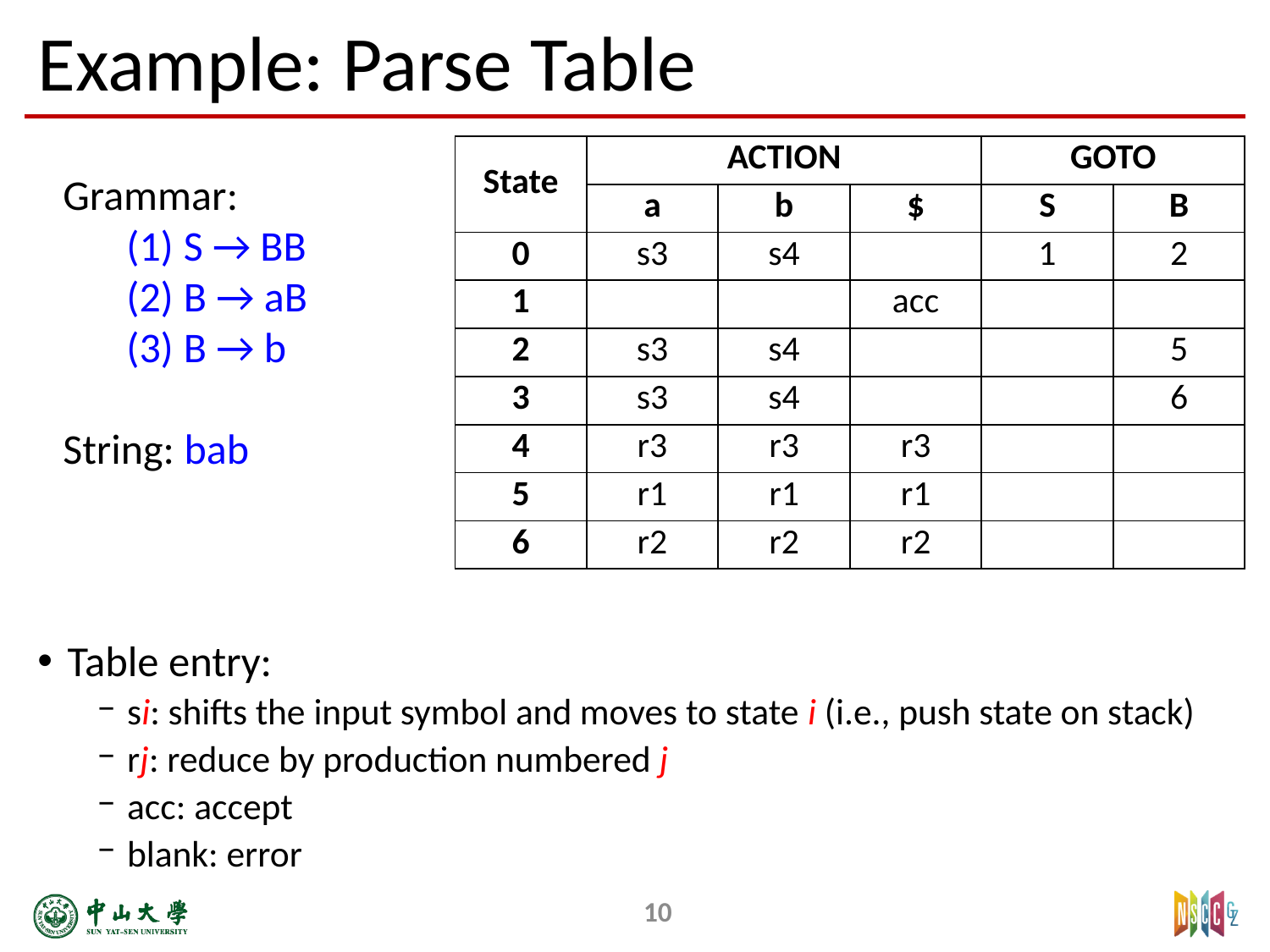

# Example: Parse Table
| State | ACTION |  |  | GOTO |  |
| --- | --- | --- | --- | --- | --- |
|  | a | b | $ | S | B |
| 0 | s3 | s4 |  | 1 | 2 |
| 1 |  |  | acc |  |  |
| 2 | s3 | s4 |  |  | 5 |
| 3 | s3 | s4 |  |  | 6 |
| 4 | r3 | r3 | r3 |  |  |
| 5 | r1 | r1 | r1 |  |  |
| 6 | r2 | r2 | r2 |  |  |
Grammar:
 S → BB
 B → aB
 B → b

String: bab
Table entry:
si: shifts the input symbol and moves to state i (i.e., push state on stack)
rj: reduce by production numbered j
acc: accept
blank: error

10